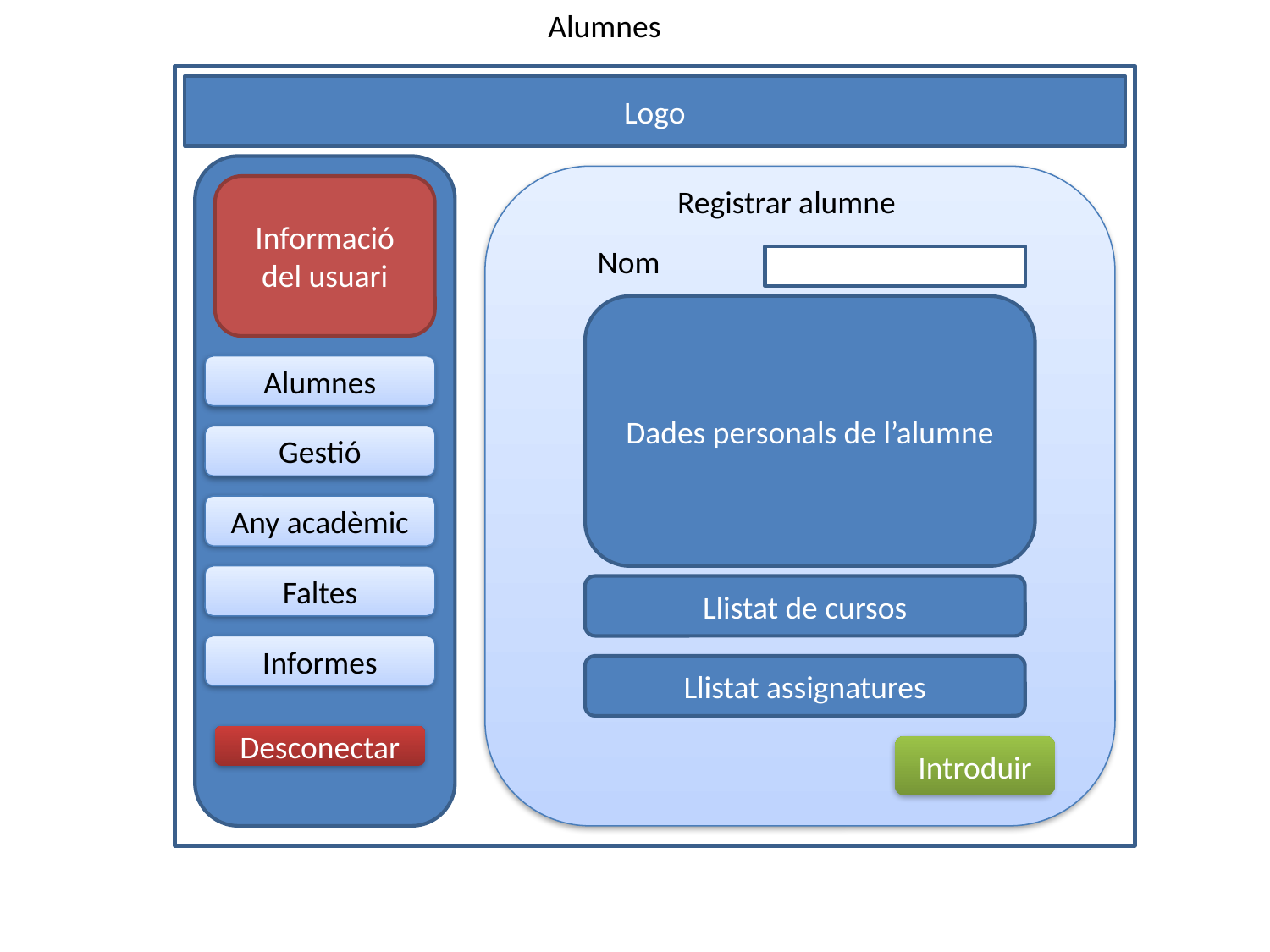

Alumnes

Logo

Informació del usuari
Registrar alumne
Nom

Dades personals de l’alumne
Alumnes
Gestió
Any acadèmic
Faltes
Llistat de cursos
Informes
Llistat assignatures
Desconectar
Introduir